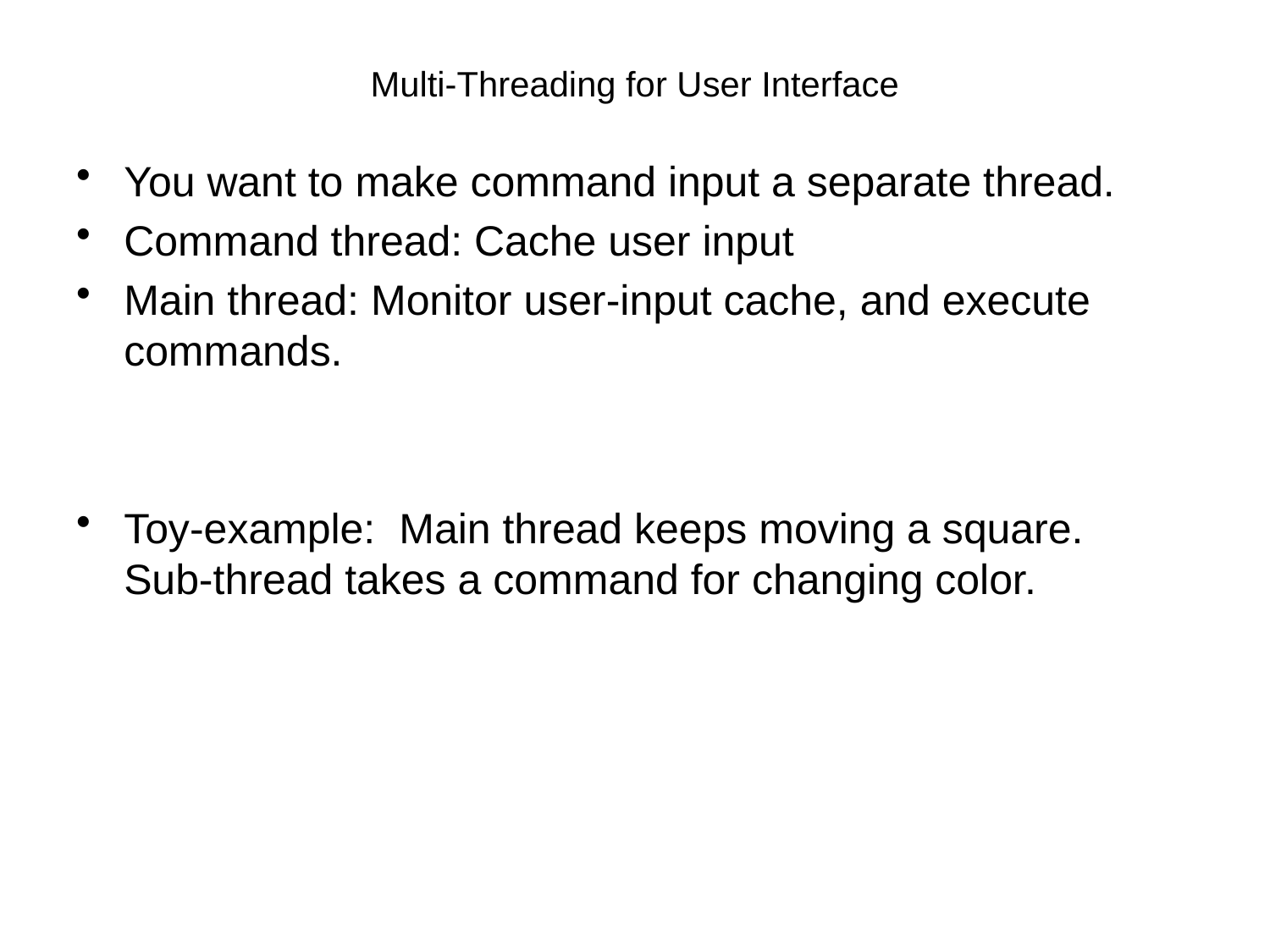

# Multi-Threading for User Interface
You want to make command input a separate thread.
Command thread: Cache user input
Main thread: Monitor user-input cache, and execute commands.

Toy-example:  Main thread keeps moving a square.  Sub-thread takes a command for changing color.